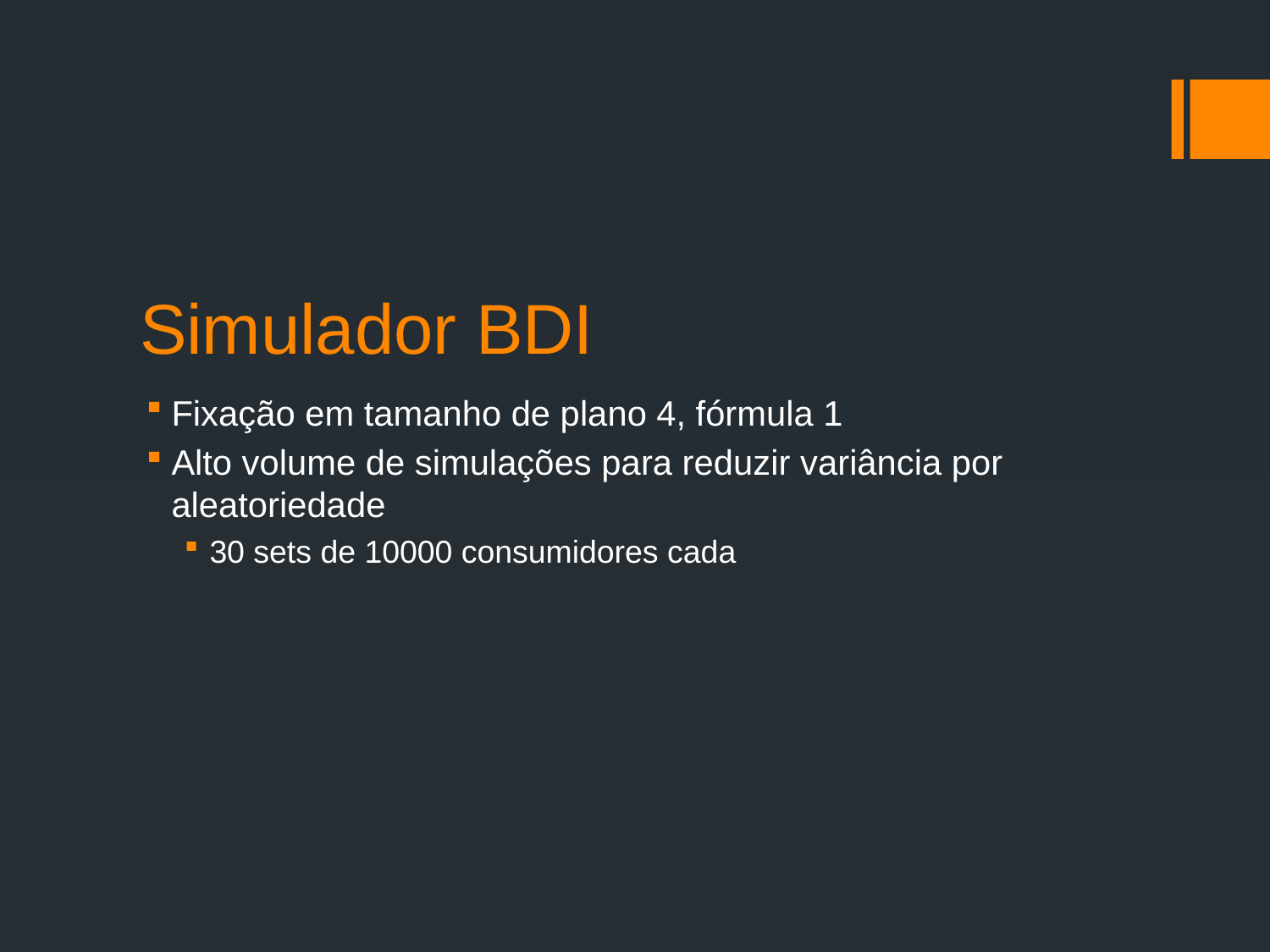

# Simulador BDI
Fixação em tamanho de plano 4, fórmula 1
Alto volume de simulações para reduzir variância por aleatoriedade
30 sets de 10000 consumidores cada